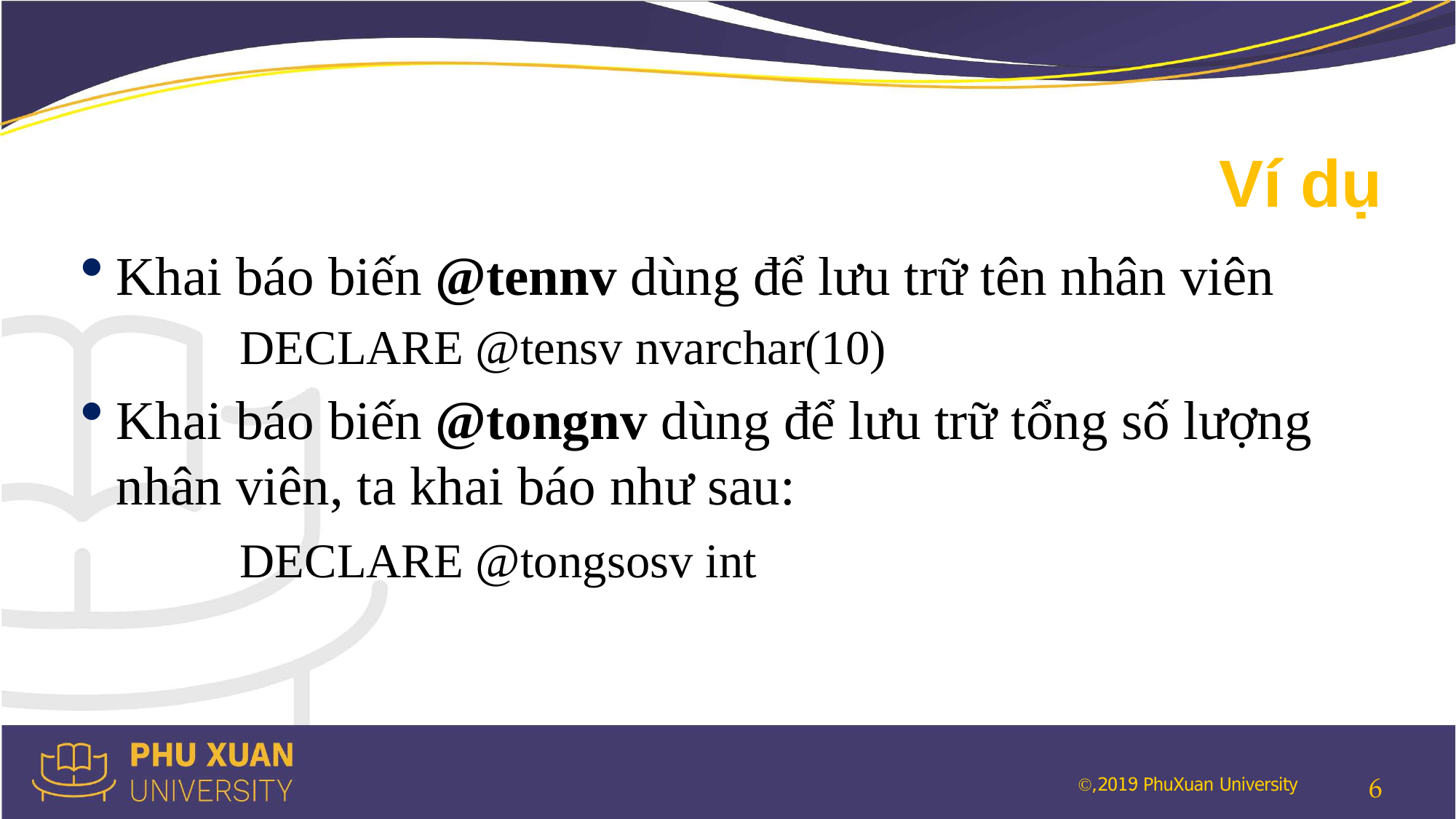

# Ví dụ
Khai báo biến @tennv dùng để lưu trữ tên nhân viên
	DECLARE @tensv nvarchar(10)
Khai báo biến @tongnv dùng để lưu trữ tổng số lượng nhân viên, ta khai báo như sau:
	DECLARE @tongsosv int

6